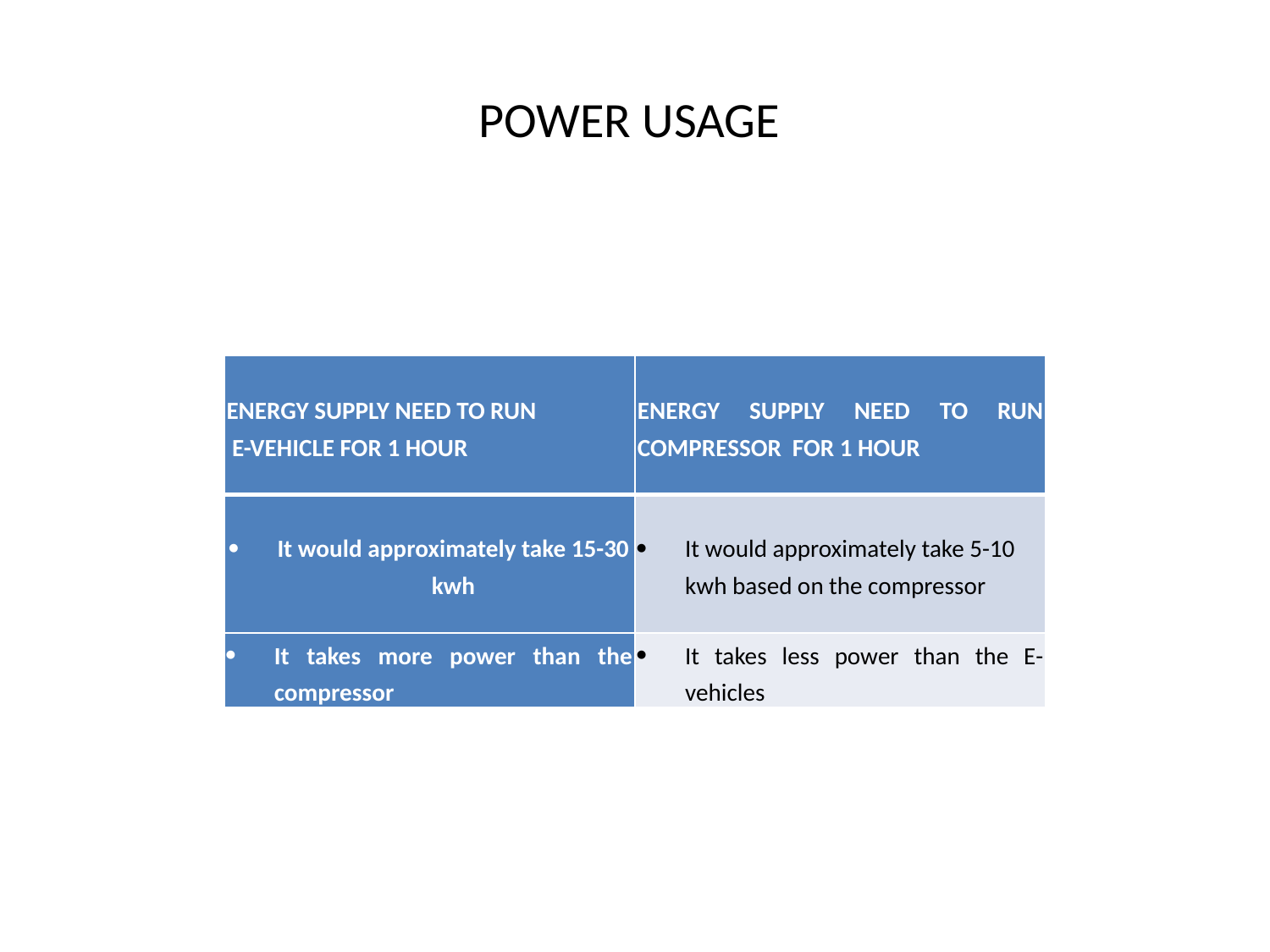

# POWER USAGE
| ENERGY SUPPLY NEED TO RUN E-VEHICLE FOR 1 HOUR | ENERGY SUPPLY NEED TO RUN COMPRESSOR FOR 1 HOUR |
| --- | --- |
| It would approximately take 15-30 kwh | It would approximately take 5-10 kwh based on the compressor |
| It takes more power than the compressor | It takes less power than the E-vehicles |